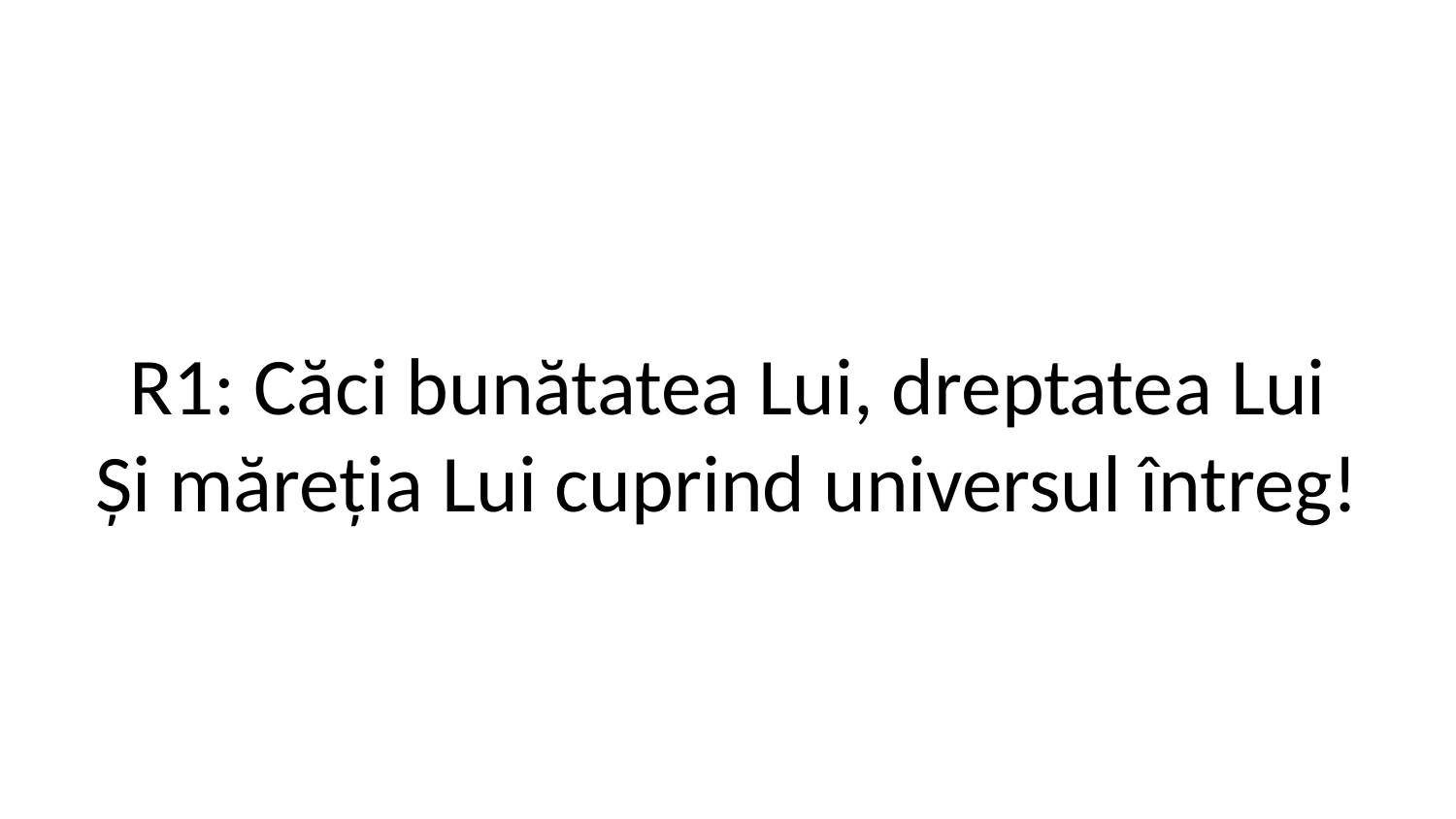

R1: Căci bunătatea Lui, dreptatea Lui
Și măreția Lui cuprind universul întreg!